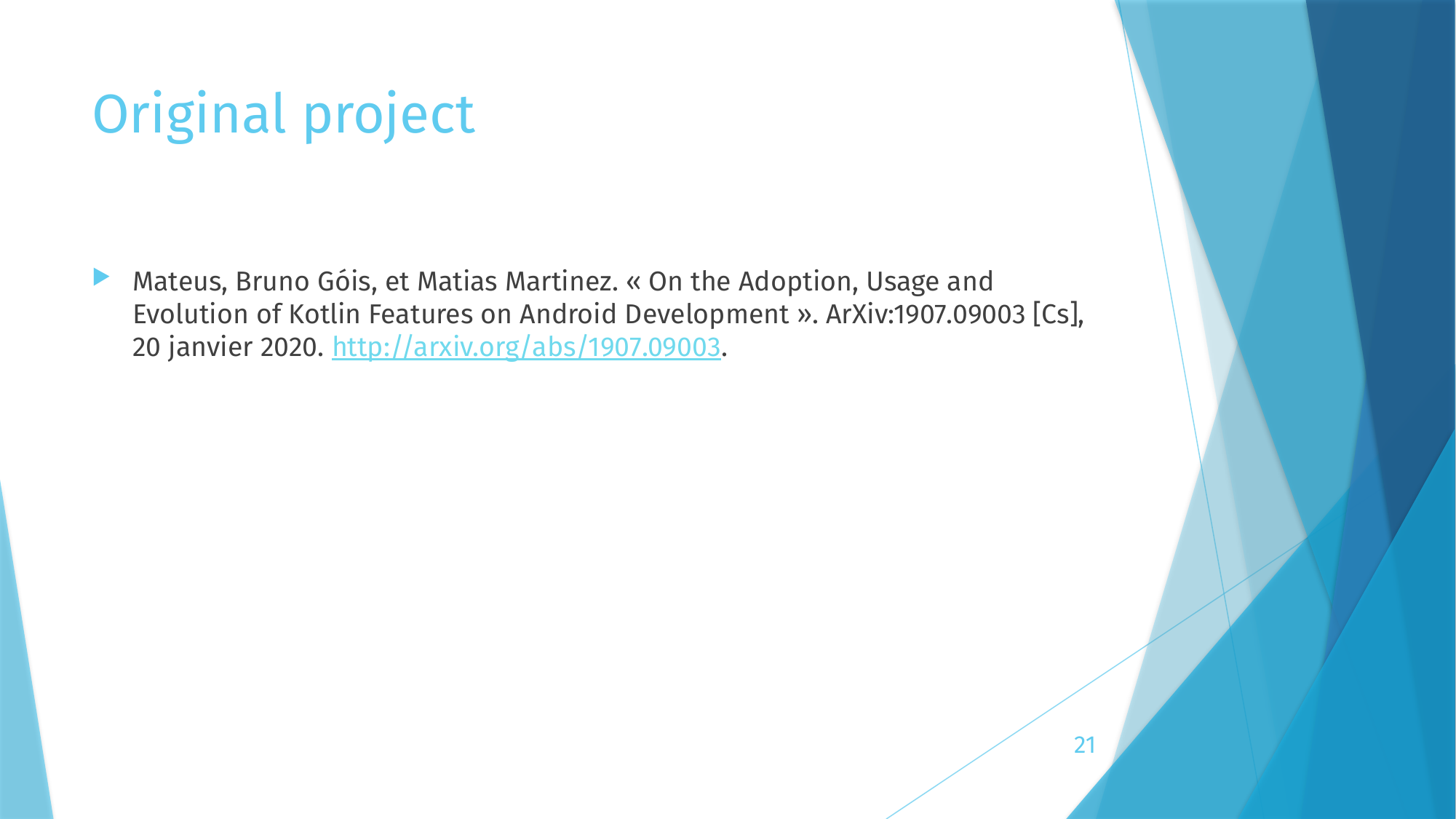

# Original project
Mateus, Bruno Góis, et Matias Martinez. « On the Adoption, Usage and Evolution of Kotlin Features on Android Development ». ArXiv:1907.09003 [Cs], 20 janvier 2020. http://arxiv.org/abs/1907.09003.

21